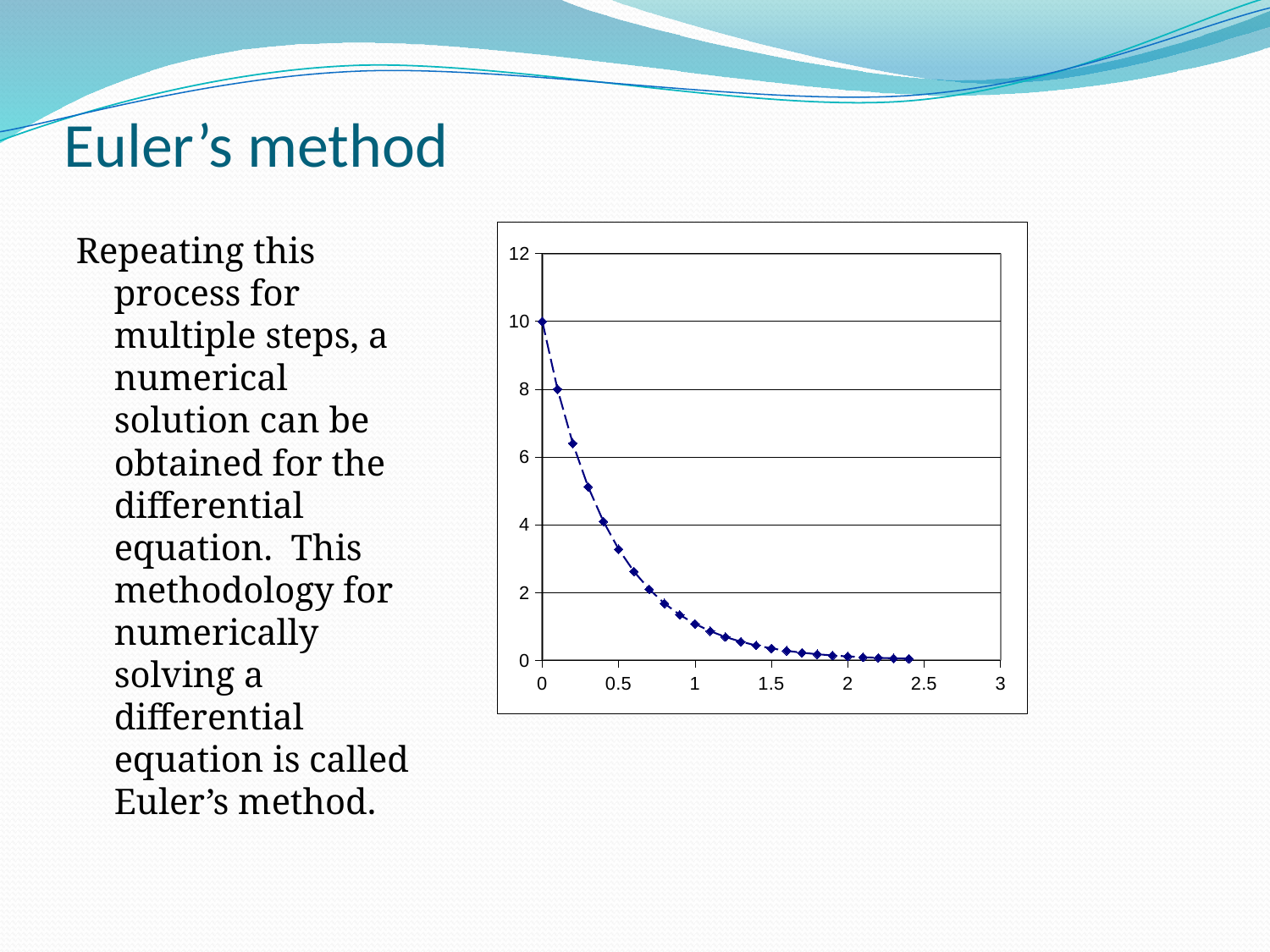

# Euler’s method
Repeating this process for multiple steps, a numerical solution can be obtained for the differential equation.  This methodology for numerically solving a differential equation is called Euler’s method.

### Chart

| Category |  |
|---|---|